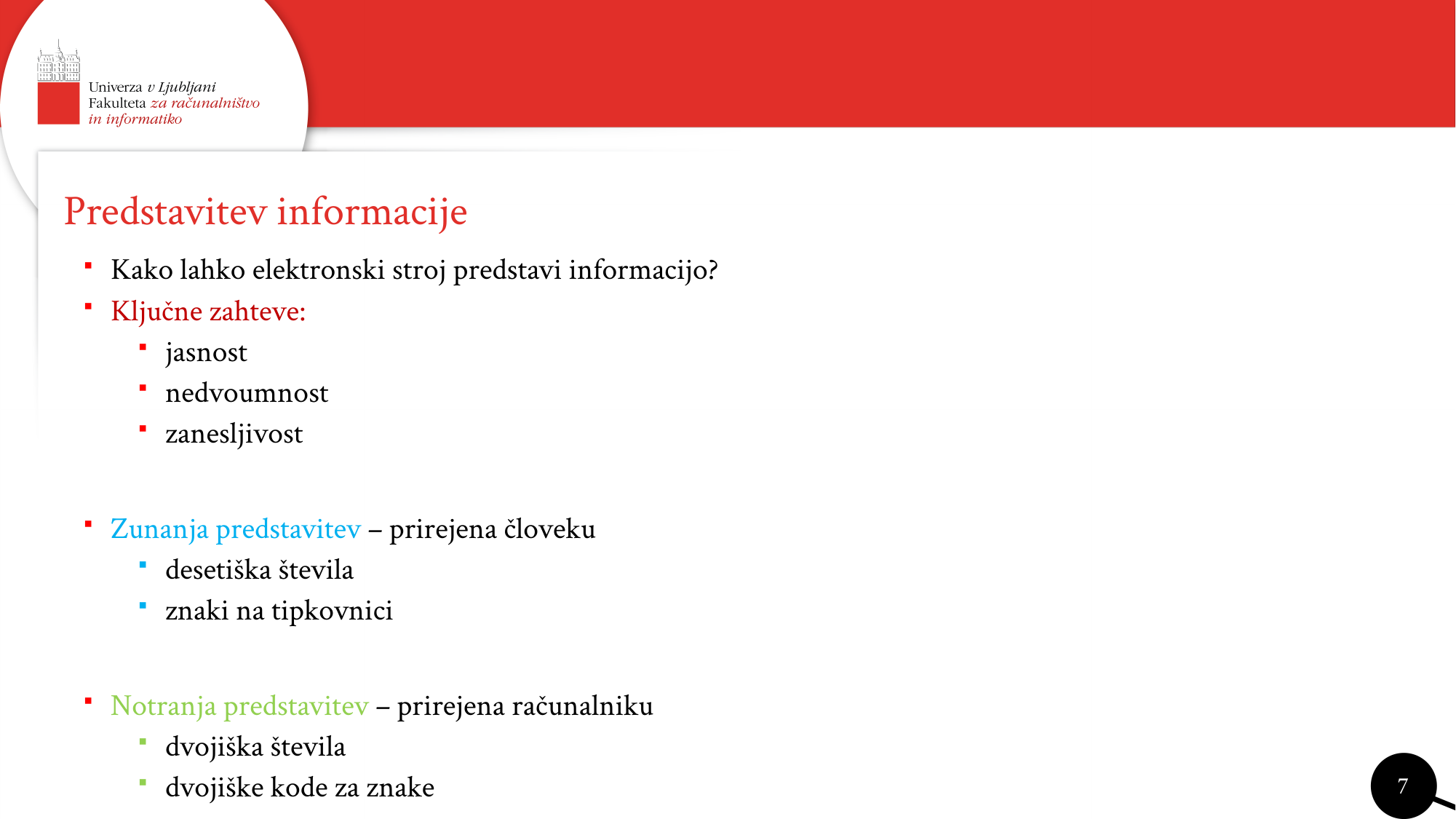

# Predstavitev informacije
Kako lahko elektronski stroj predstavi informacijo?
Ključne zahteve:
jasnost
nedvoumnost
zanesljivost

Zunanja predstavitev – prirejena človeku
desetiška števila
znaki na tipkovnici

Notranja predstavitev – prirejena računalniku
dvojiška števila
dvojiške kode za znake
7